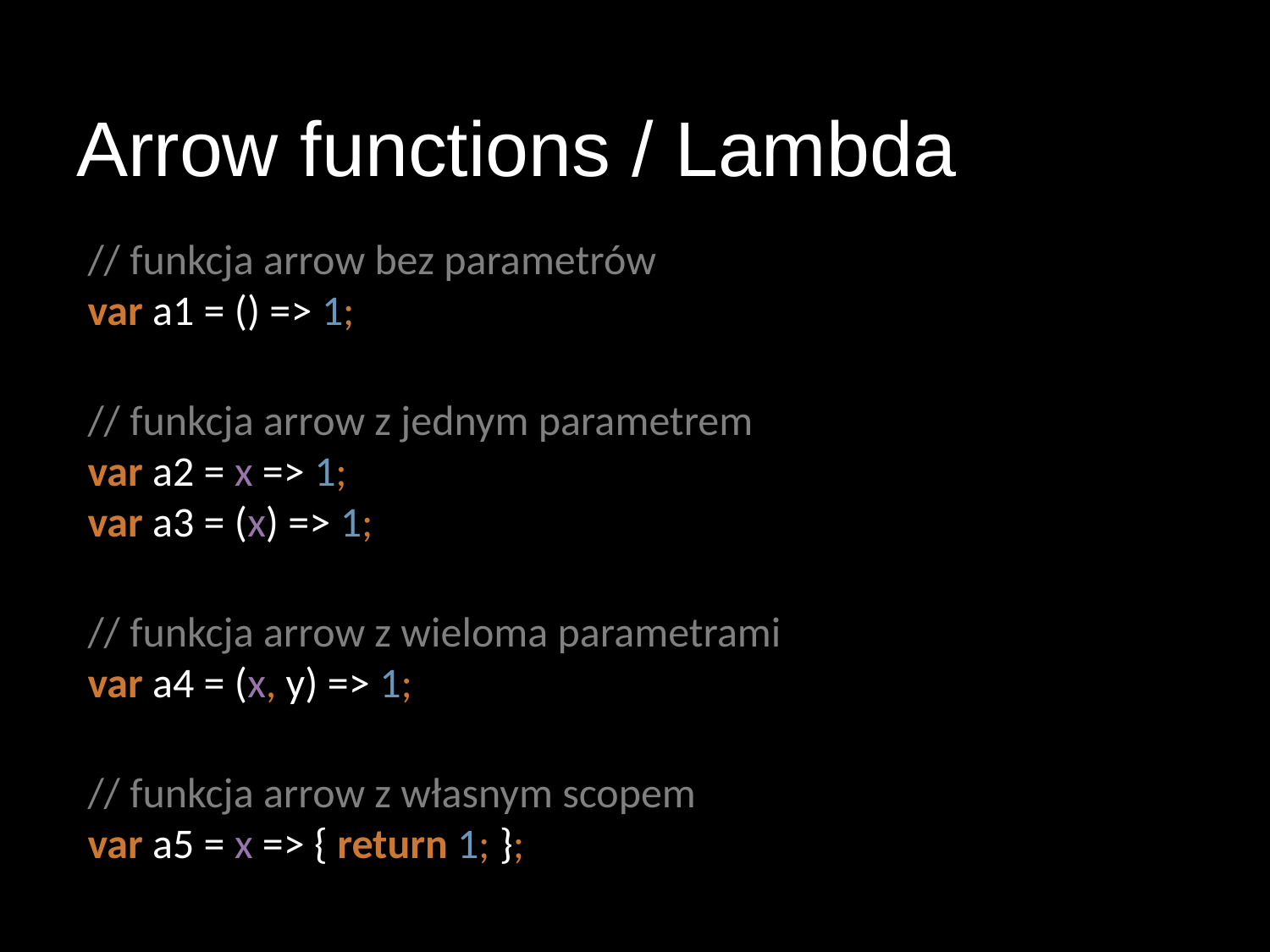

# Arrow functions / Lambda
// funkcja arrow bez parametrów
var a1 = () => 1;
// funkcja arrow z jednym parametrem
var a2 = x => 1;
var a3 = (x) => 1;
// funkcja arrow z wieloma parametrami
var a4 = (x, y) => 1;
// funkcja arrow z własnym scopem
var a5 = x => { return 1; };